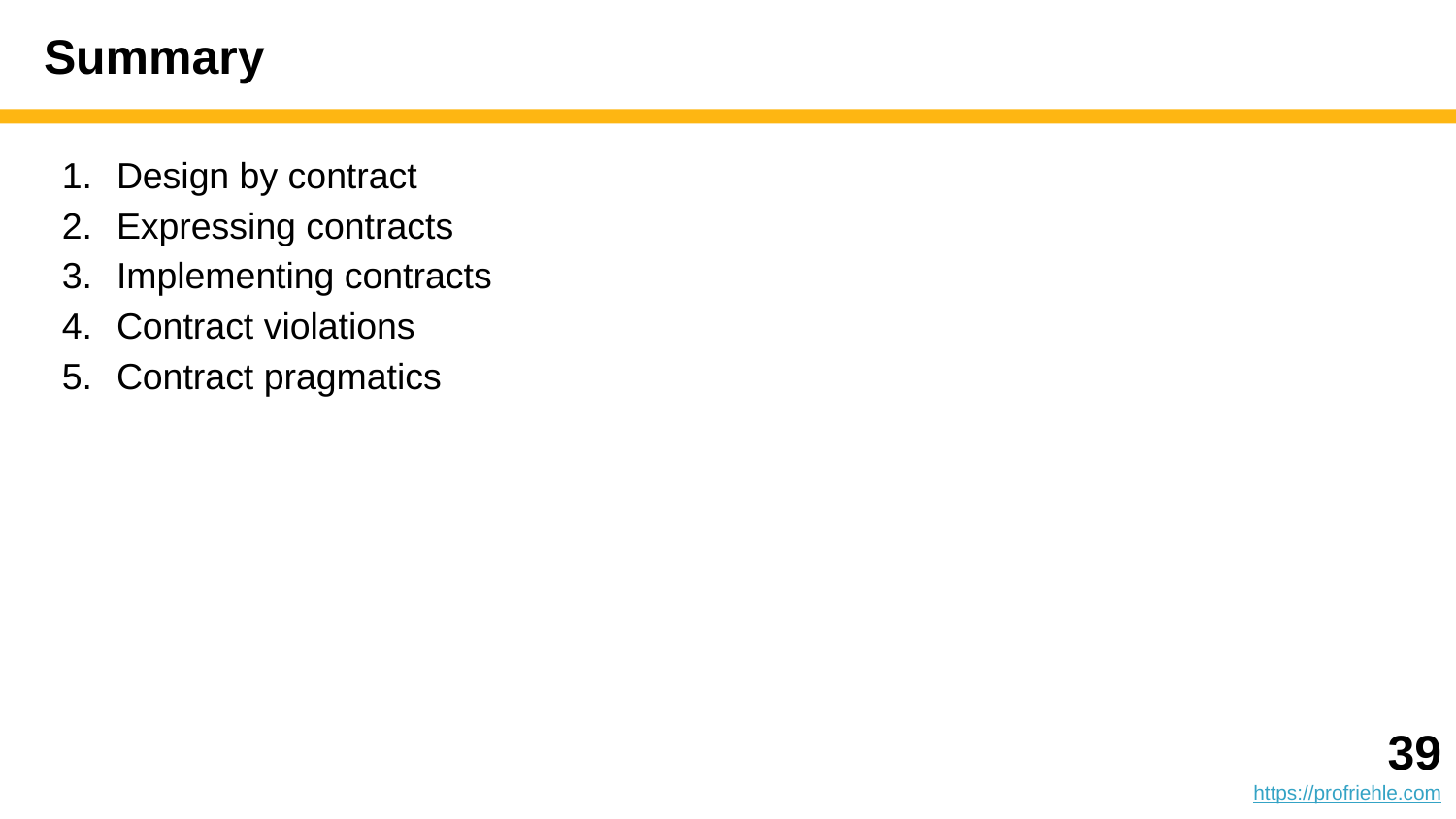

# Summary
Design by contract
Expressing contracts
Implementing contracts
Contract violations
Contract pragmatics

39
https://profriehle.com